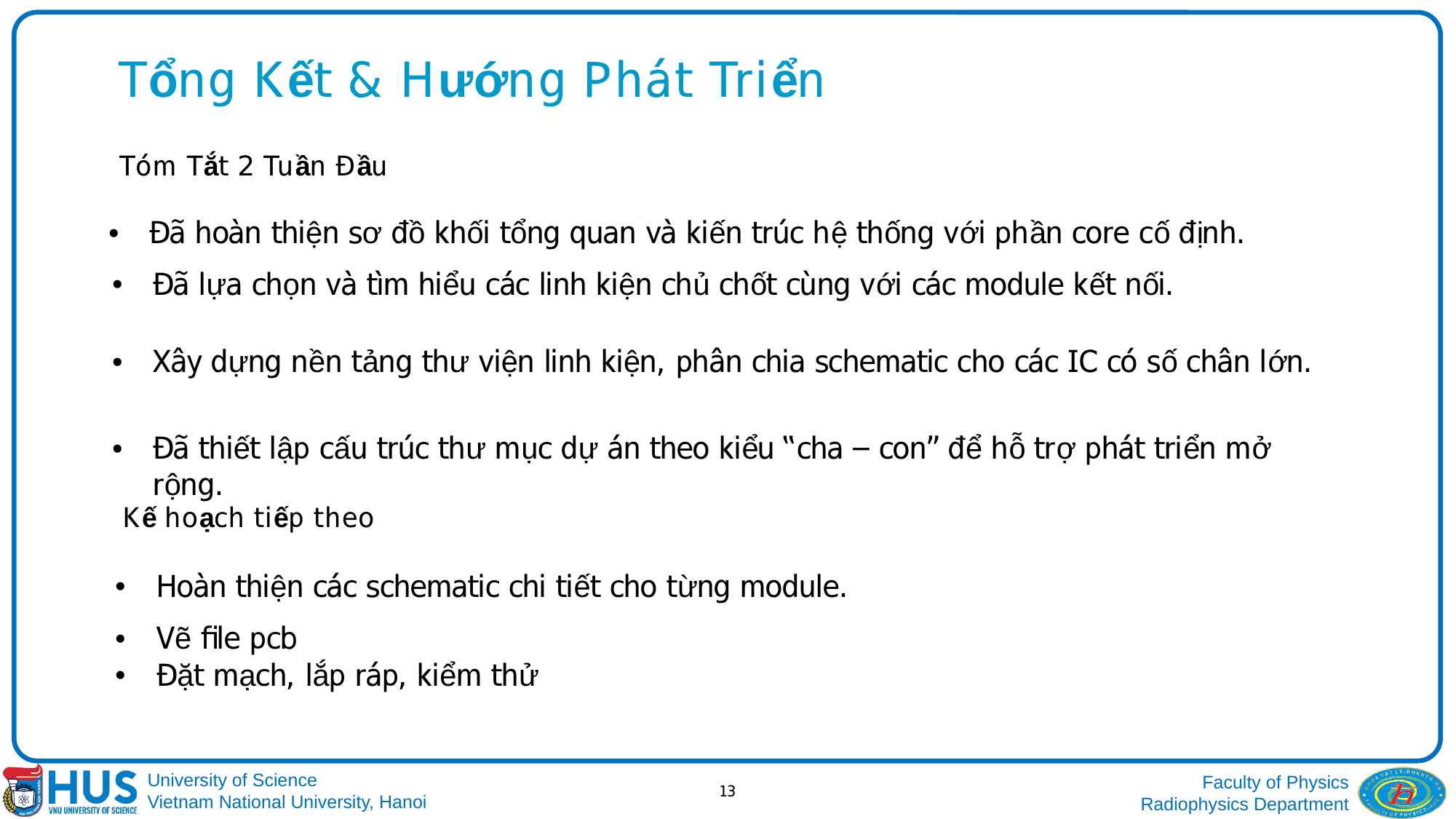

# Tổng Kết & Hướng Phát Triển
Tóm Tắt 2 Tuần Đầu
Đã hoàn thiện sơ đồ khối tổng quan và kiến trúc hệ thống với phần core cố định.
Đã lựa chọn và tìm hiểu các linh kiện chủ chốt cùng với các module kết nối.
Xây dựng nền tảng thư viện linh kiện, phân chia schematic cho các IC có số chân lớn.
Đã thiết lập cấu trúc thư mục dự án theo kiểu “cha – con” để hỗ trợ phát triển mở rộng.
Kế hoạch tiếp theo
Hoàn thiện các schematic chi tiết cho từng module.
Vẽ file pcb
Đặt mạch, lắp ráp, kiểm thử
13